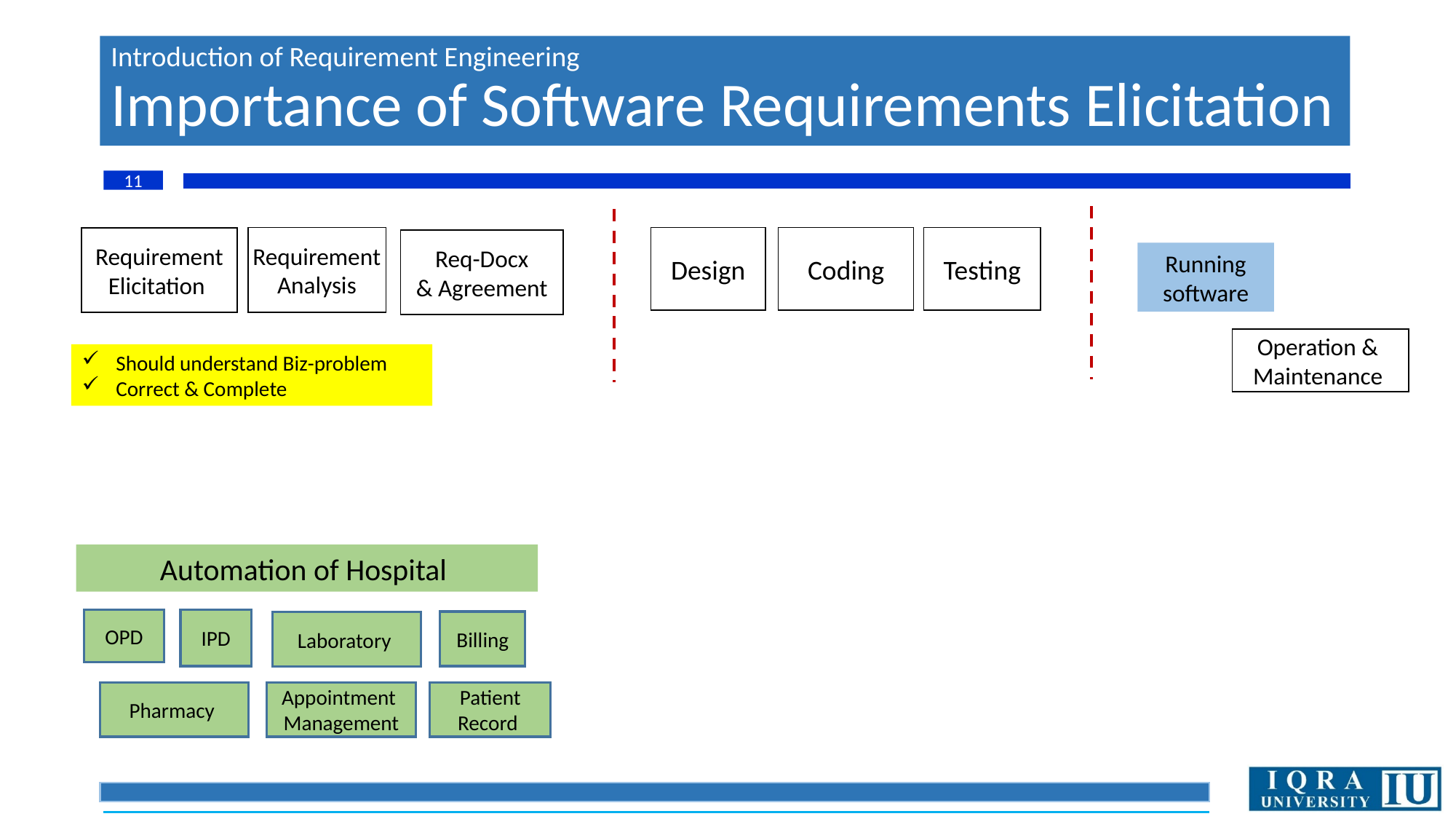

# Introduction of Requirement Engineering Importance of Software Requirements Elicitation
11
Requirement
Analysis
Design
Coding
Testing
Requirement
Elicitation
Req-Docx
& Agreement
Running
software
Operation &
Maintenance
Should understand Biz-problem
Correct & Complete
Automation of Hospital
OPD
IPD
Billing
Laboratory
Pharmacy
Appointment  Management
Patient
Record